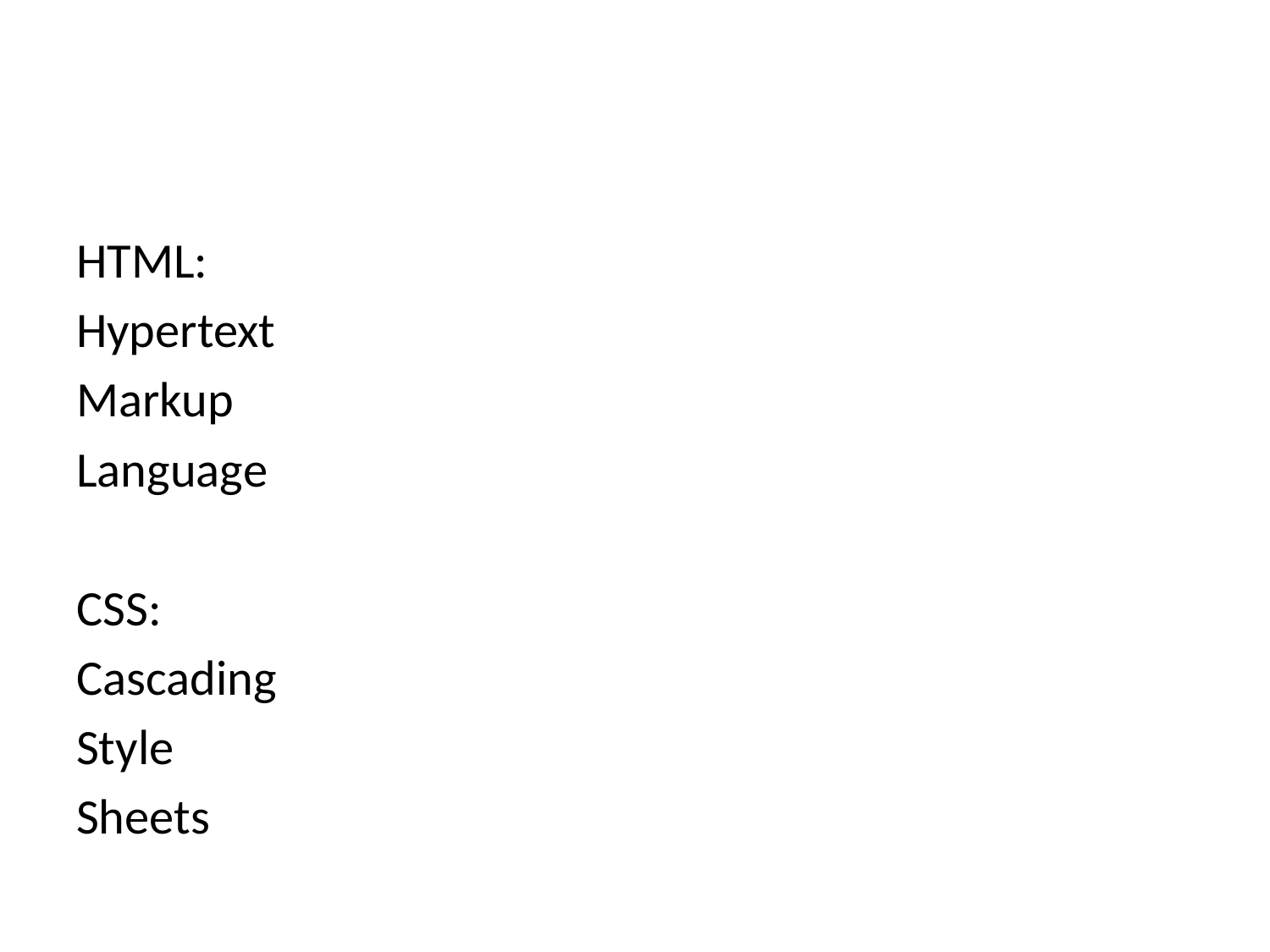

#
HTML:
Hypertext
Markup
Language

CSS:
Cascading
Style
Sheets